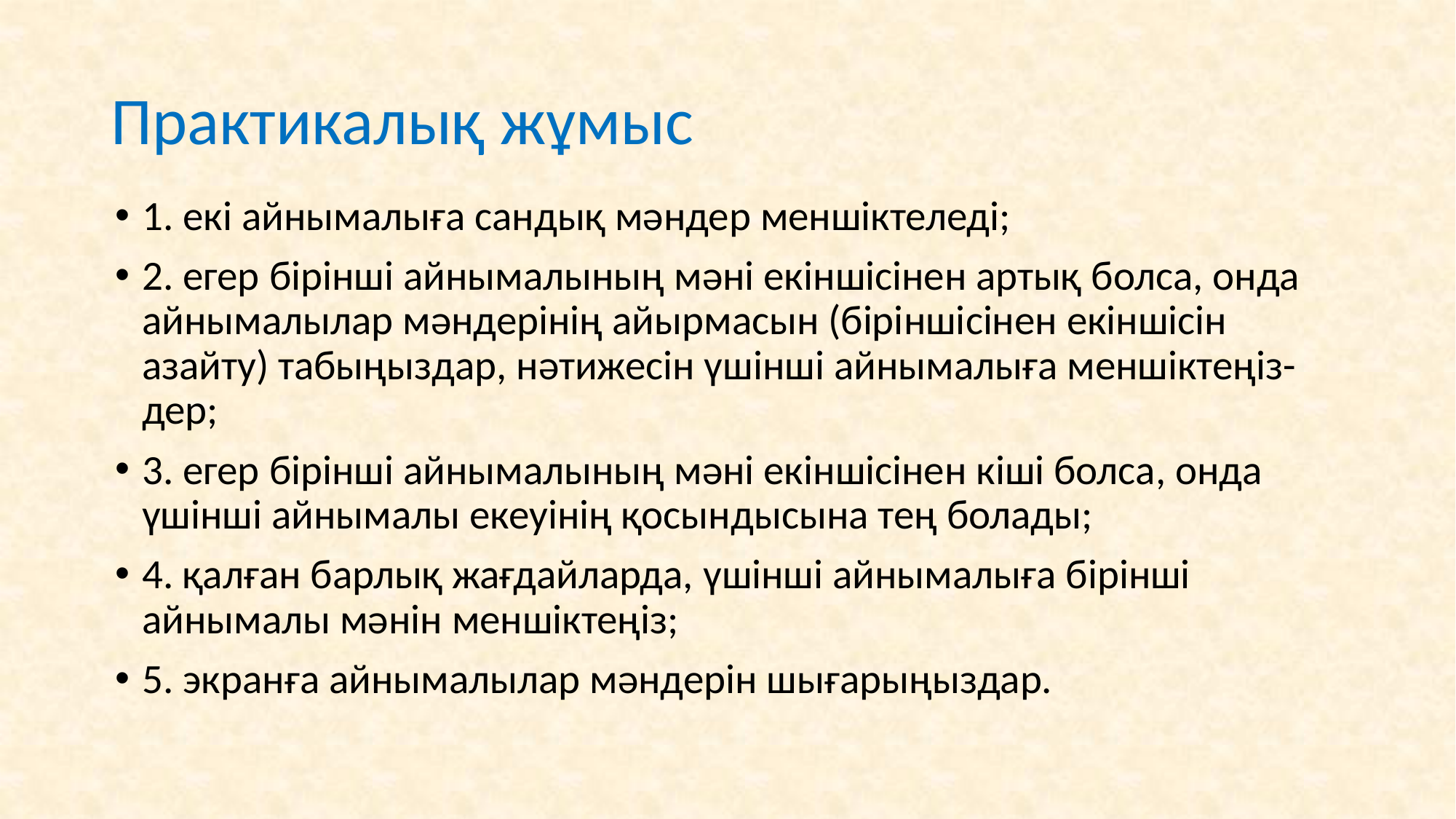

# Практикалық жұмыс
1. екі айнымалыға сандық мәндер меншіктеледі;
2. егер бірінші айнымалының мәні екіншісінен артық болса, онда айнымалылар мәндерінің айырмасын (біріншісінен екіншісін азайту) табыңыздар, нәтижесін үшінші айнымалыға меншіктеңіз-дер;
3. егер бірінші айнымалының мәні екіншісінен кіші болса, онда үшінші айнымалы екеуінің қосындысына тең болады;
4. қалған барлық жағдайларда, үшінші айнымалыға бірінші айнымалы мәнін меншіктеңіз;
5. экранға айнымалылар мәндерін шығарыңыздар.